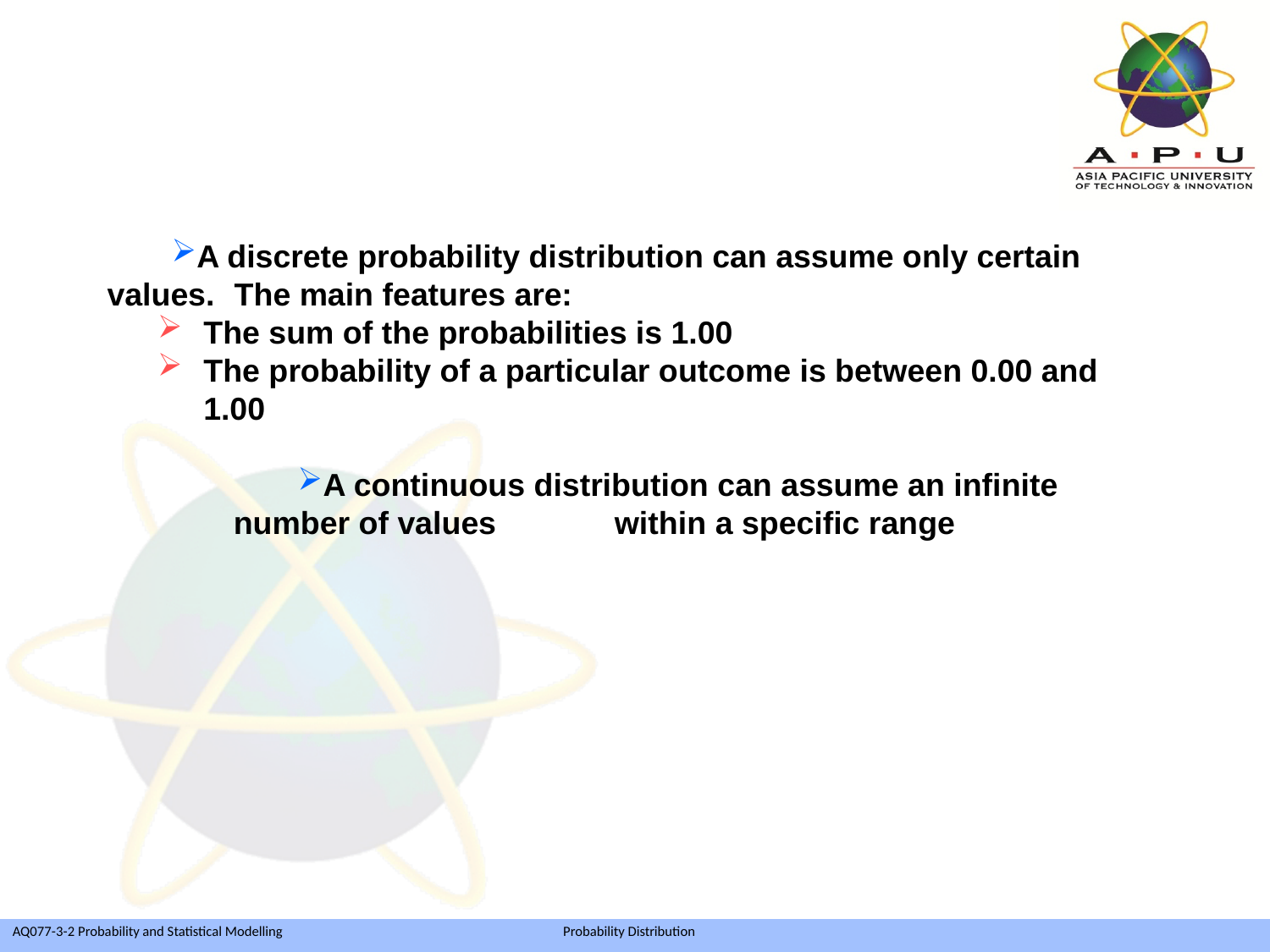

A discrete probability distribution can assume only certain values. 	The main features are:
The sum of the probabilities is 1.00
The probability of a particular outcome is between 0.00 and 1.00

A continuous distribution can assume an infinite number of values 	within a specific range